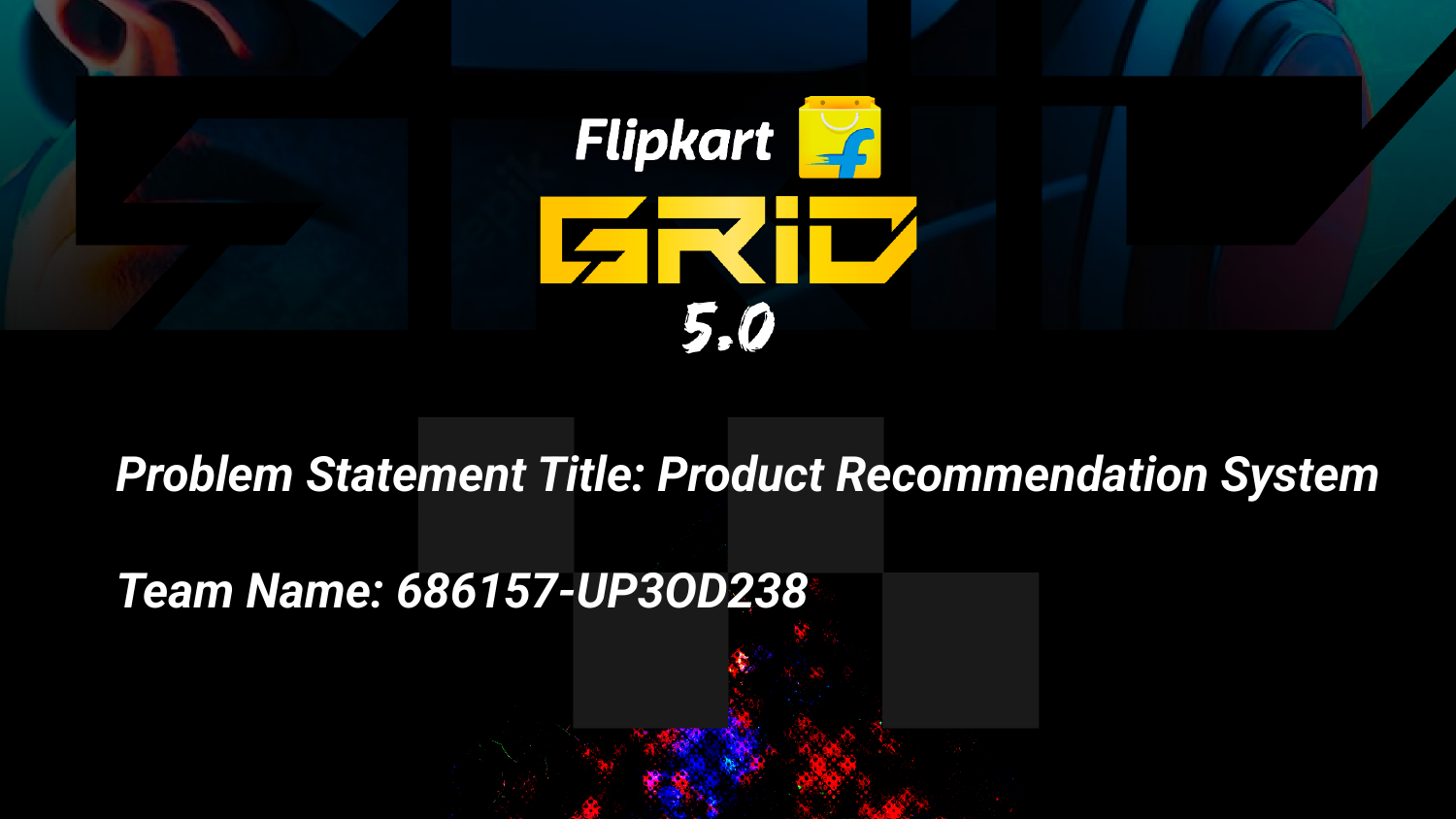

Problem Statement Title: Product Recommendation System
Team Name: 686157-UP3OD238